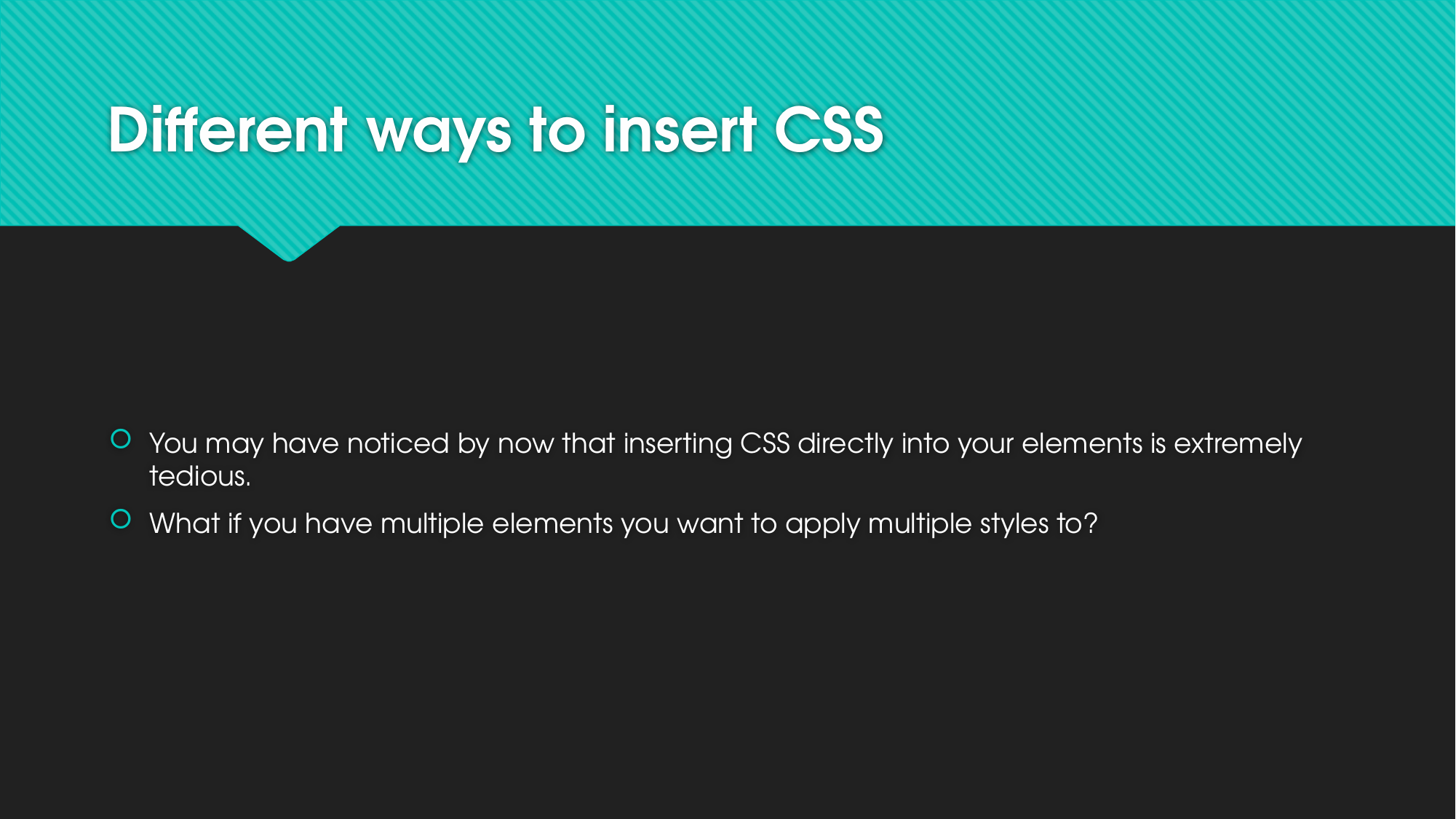

# Different ways to insert CSS
You may have noticed by now that inserting CSS directly into your elements is extremely tedious.
What if you have multiple elements you want to apply multiple styles to?